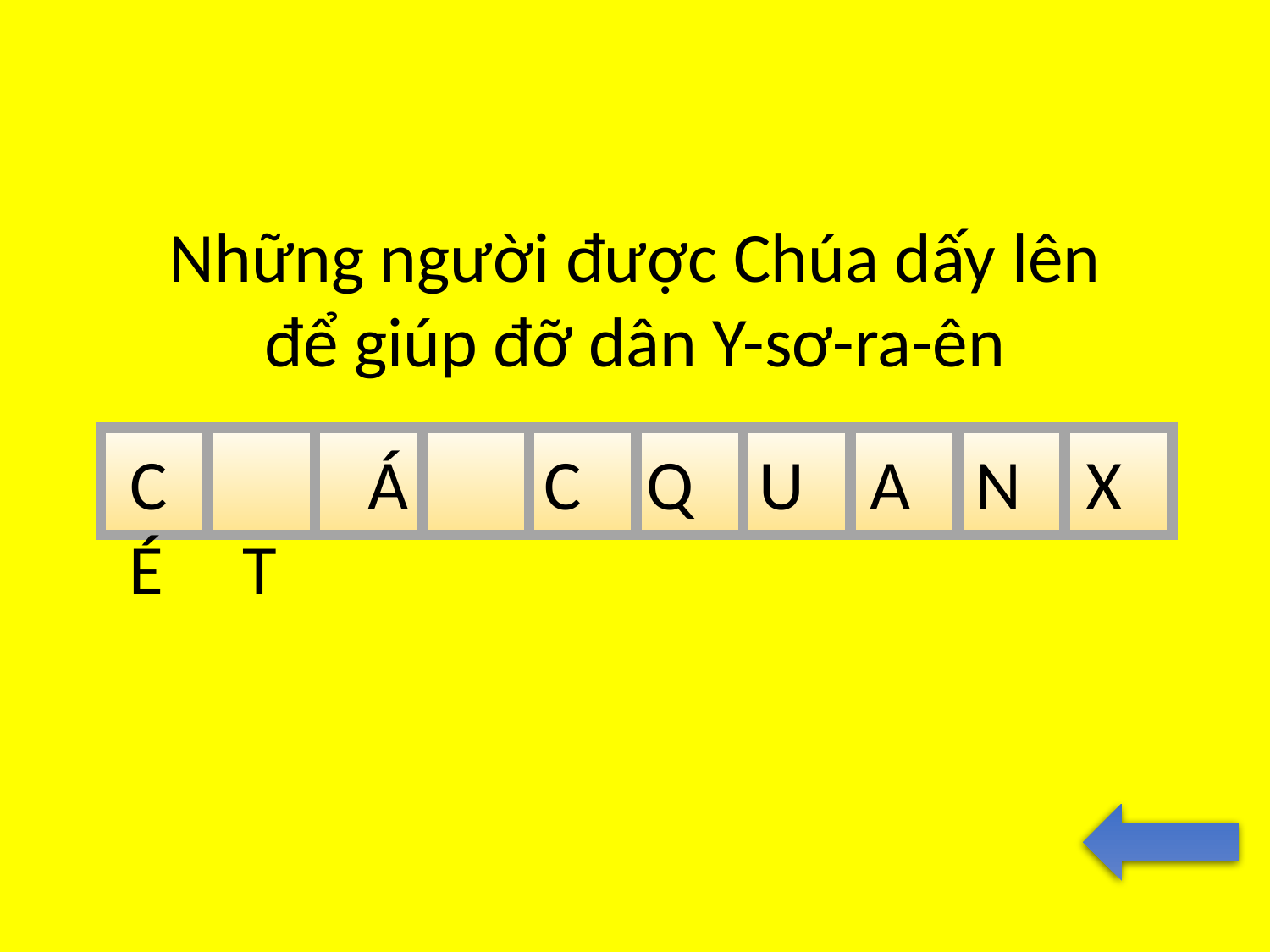

Những người được Chúa dấy lên để giúp đỡ dân Y-sơ-ra-ên

 C		Á	   C    Q    U    A    N    X    É     T